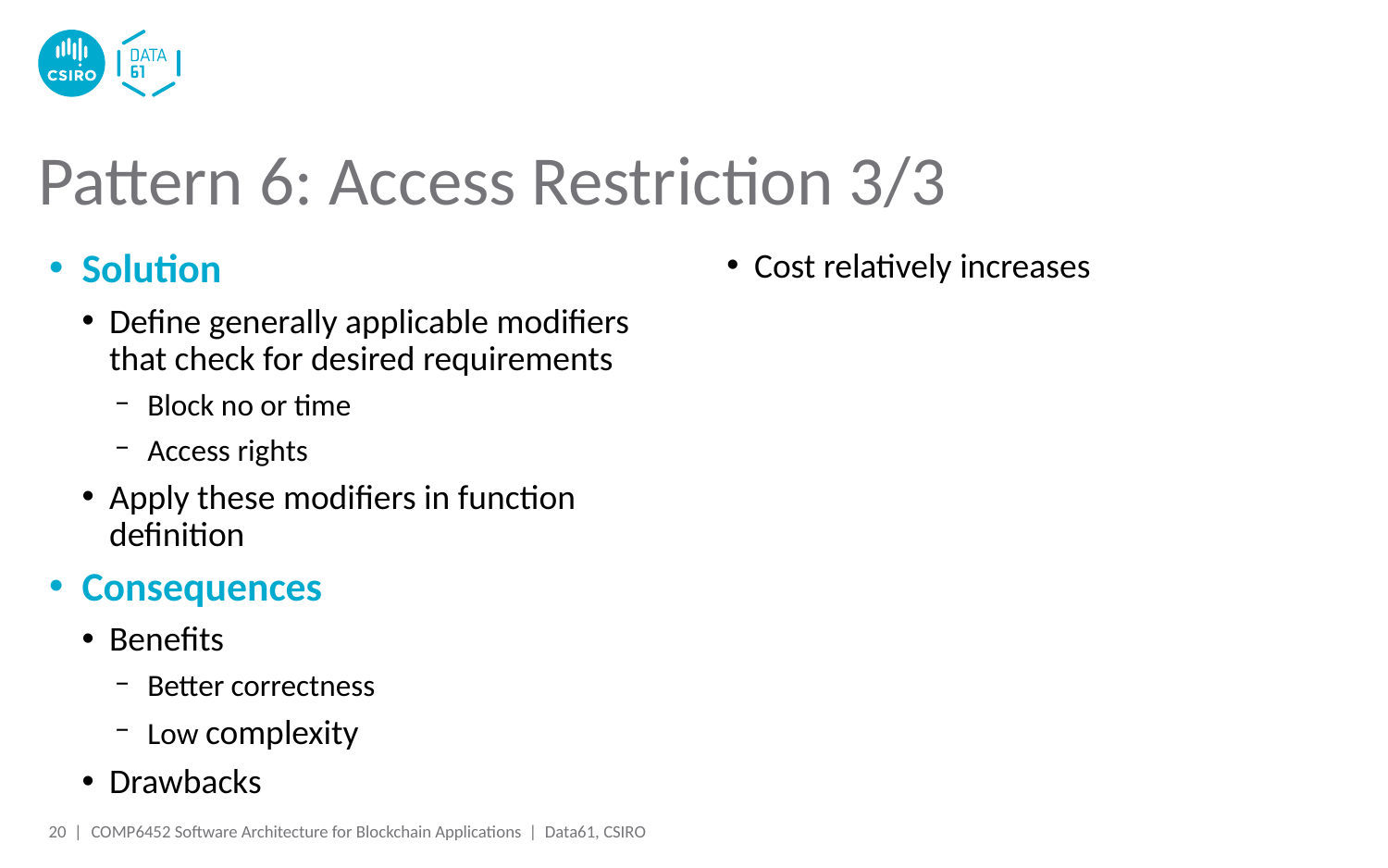

# Pattern 6: Access Restriction 3/3
Solution
Define generally applicable modifiers that check for desired requirements
Block no or time
Access rights
Apply these modifiers in function definition
Consequences
Benefits
Better correctness
Low complexity
Drawbacks
Cost relatively increases
20  |
COMP6452 Software Architecture for Blockchain Applications  |  Data61, CSIRO